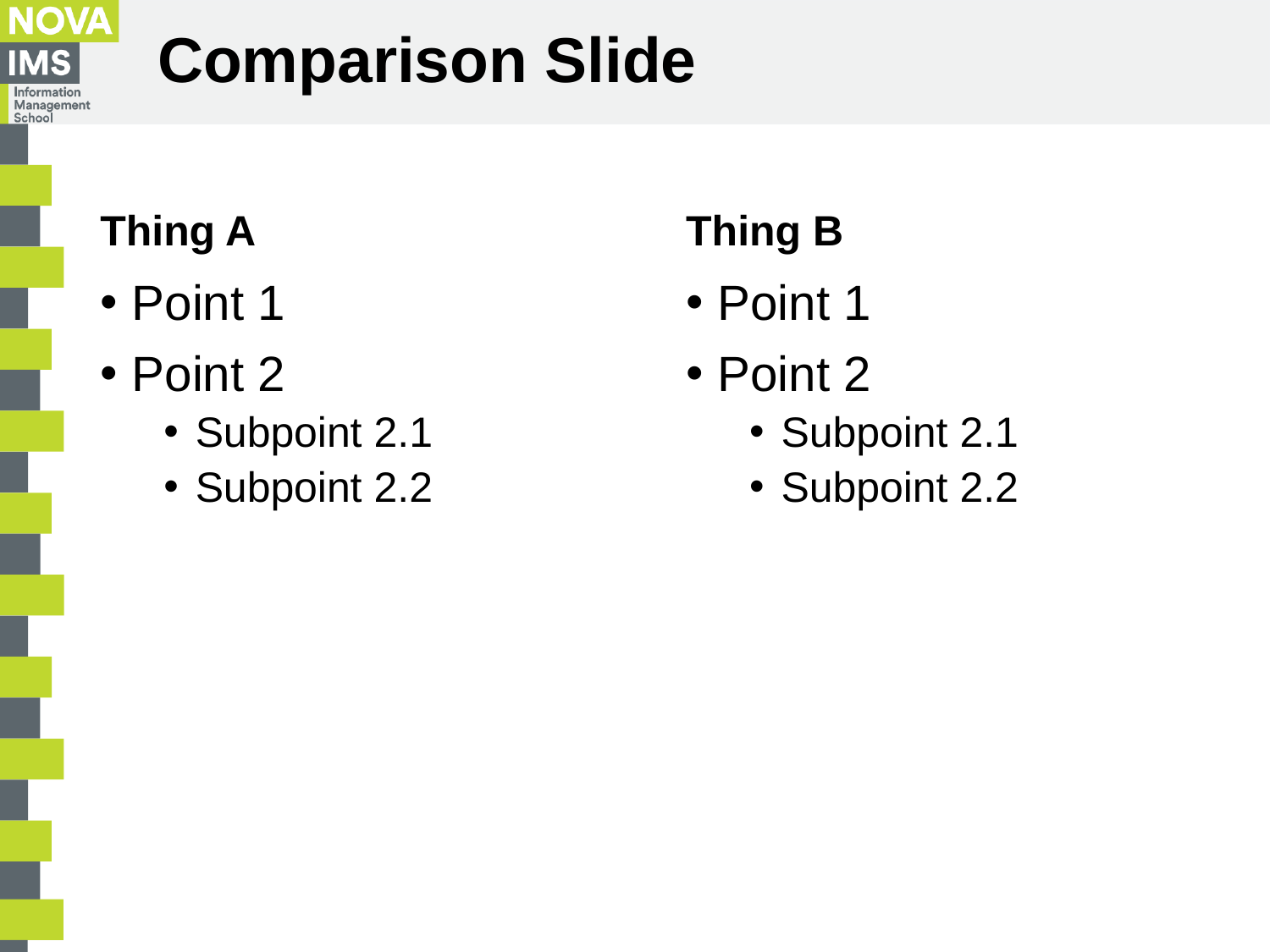

# Comparison Slide
Thing A
Thing B
Point 1
Point 2
Subpoint 2.1
Subpoint 2.2
Point 1
Point 2
Subpoint 2.1
Subpoint 2.2